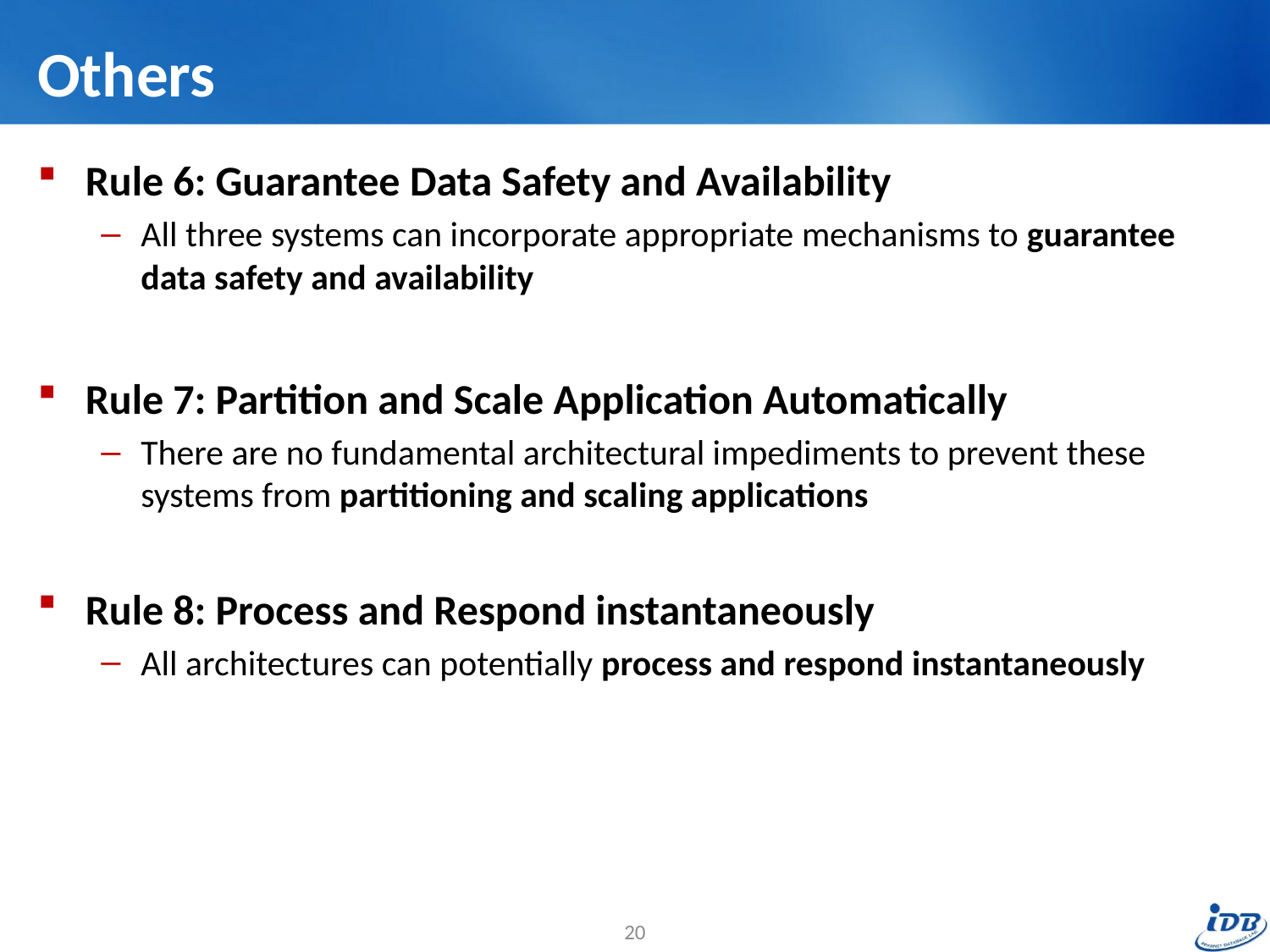

# Others
Rule 6: Guarantee Data Safety and Availability
All three systems can incorporate appropriate mechanisms to guarantee data safety and availability

Rule 7: Partition and Scale Application Automatically
There are no fundamental architectural impediments to prevent these systems from partitioning and scaling applications

Rule 8: Process and Respond instantaneously
All architectures can potentially process and respond instantaneously
20